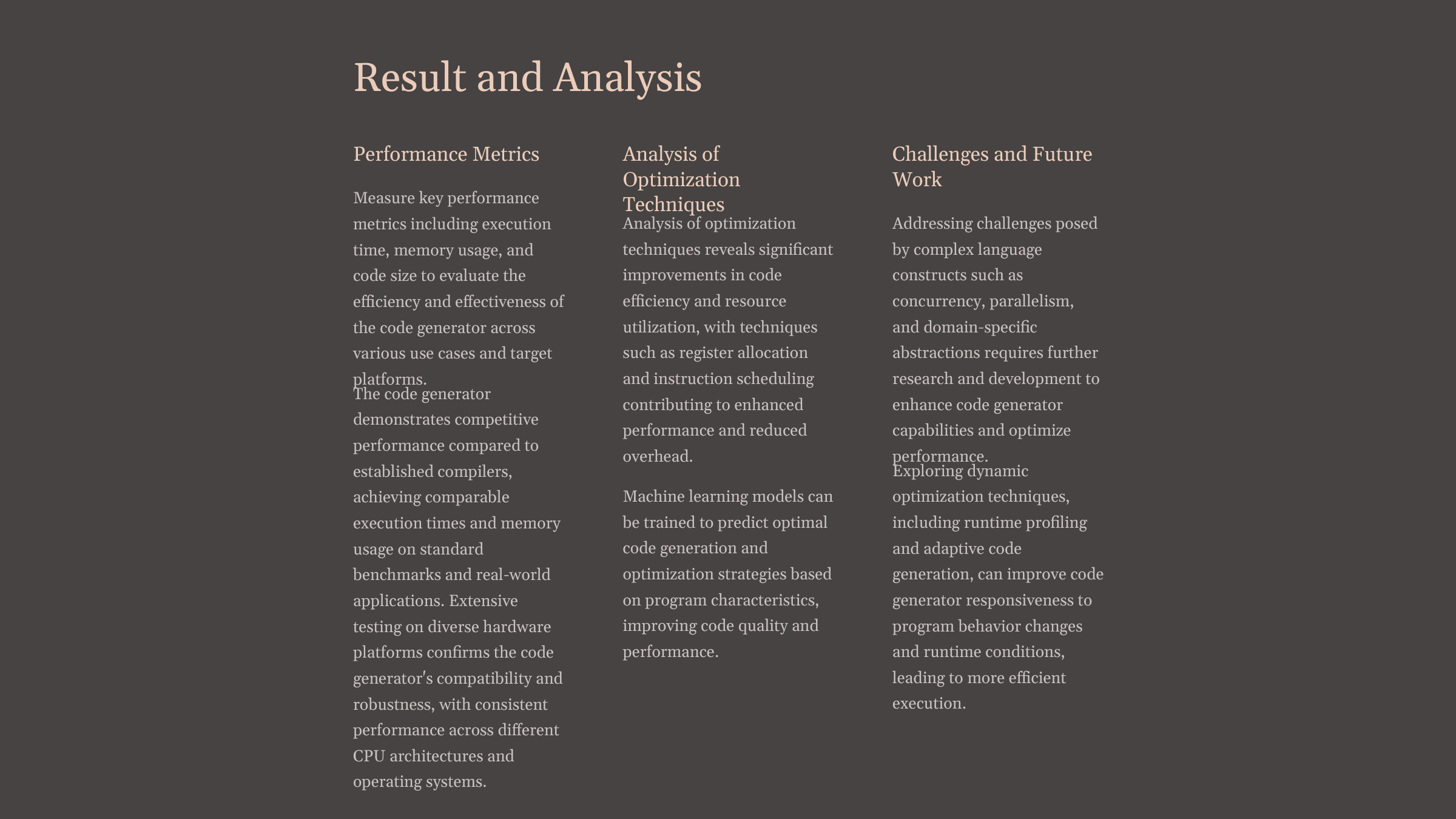

Result and Analysis
Performance Metrics
Analysis of Optimization Techniques
Challenges and Future Work
Measure key performance metrics including execution time, memory usage, and code size to evaluate the efficiency and effectiveness of the code generator across various use cases and target platforms.
Analysis of optimization techniques reveals significant improvements in code efficiency and resource utilization, with techniques such as register allocation and instruction scheduling contributing to enhanced performance and reduced overhead.
Addressing challenges posed by complex language constructs such as concurrency, parallelism, and domain-specific abstractions requires further research and development to enhance code generator capabilities and optimize performance.
The code generator demonstrates competitive performance compared to established compilers, achieving comparable execution times and memory usage on standard benchmarks and real-world applications. Extensive testing on diverse hardware platforms confirms the code generator's compatibility and robustness, with consistent performance across different CPU architectures and operating systems.
Exploring dynamic optimization techniques, including runtime profiling and adaptive code generation, can improve code generator responsiveness to program behavior changes and runtime conditions, leading to more efficient execution.
Machine learning models can be trained to predict optimal code generation and optimization strategies based on program characteristics, improving code quality and performance.